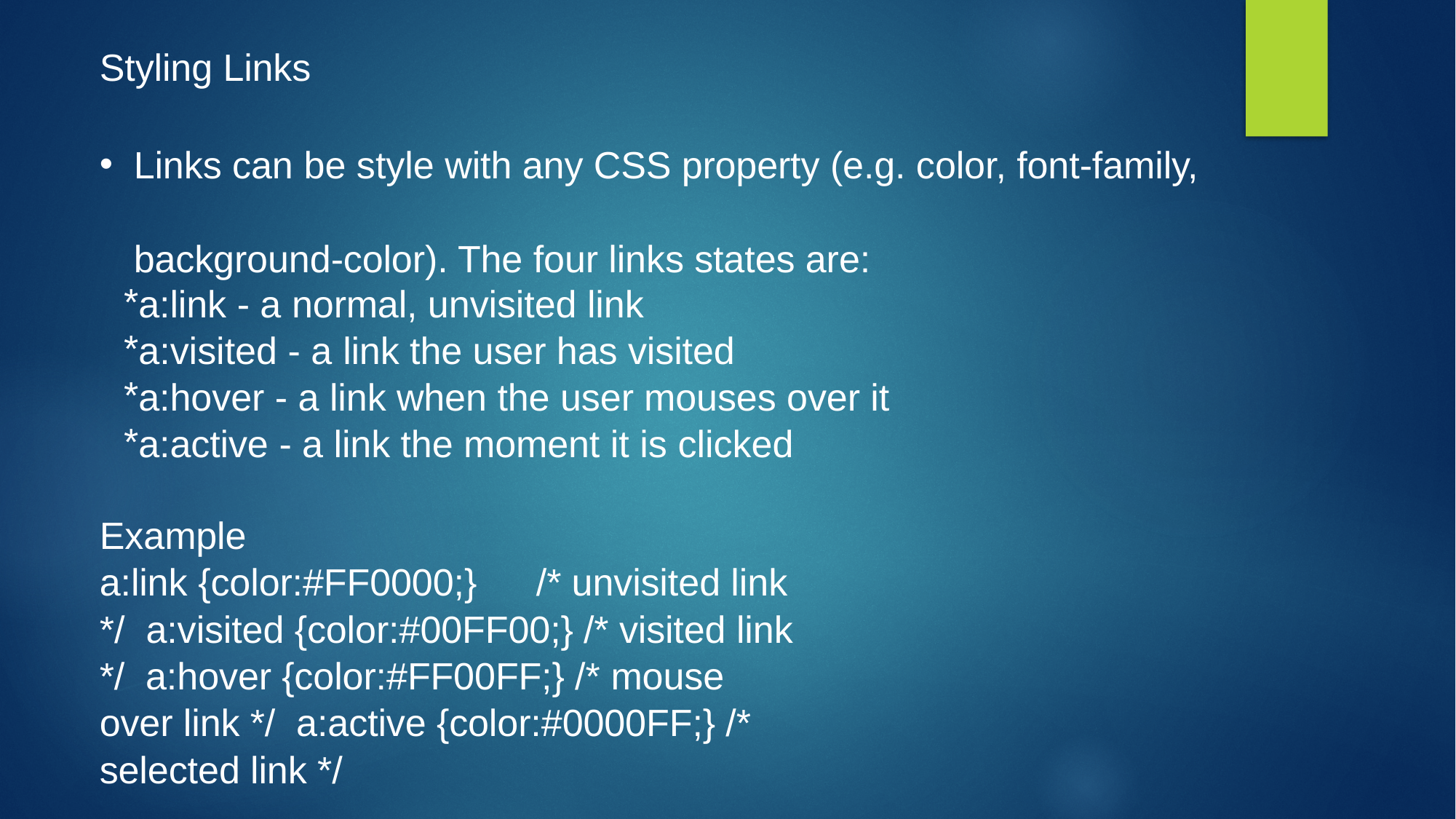

Styling Links
Links can be style with any CSS property (e.g. color, font-family, background-color). The four links states are:
a:link - a normal, unvisited link
a:visited - a link the user has visited
a:hover - a link when the user mouses over it
a:active - a link the moment it is clicked

Example
a:link {color:#FF0000;}	/* unvisited link */  a:visited {color:#00FF00;} /* visited link */  a:hover {color:#FF00FF;} /* mouse over link */  a:active {color:#0000FF;} /* selected link */